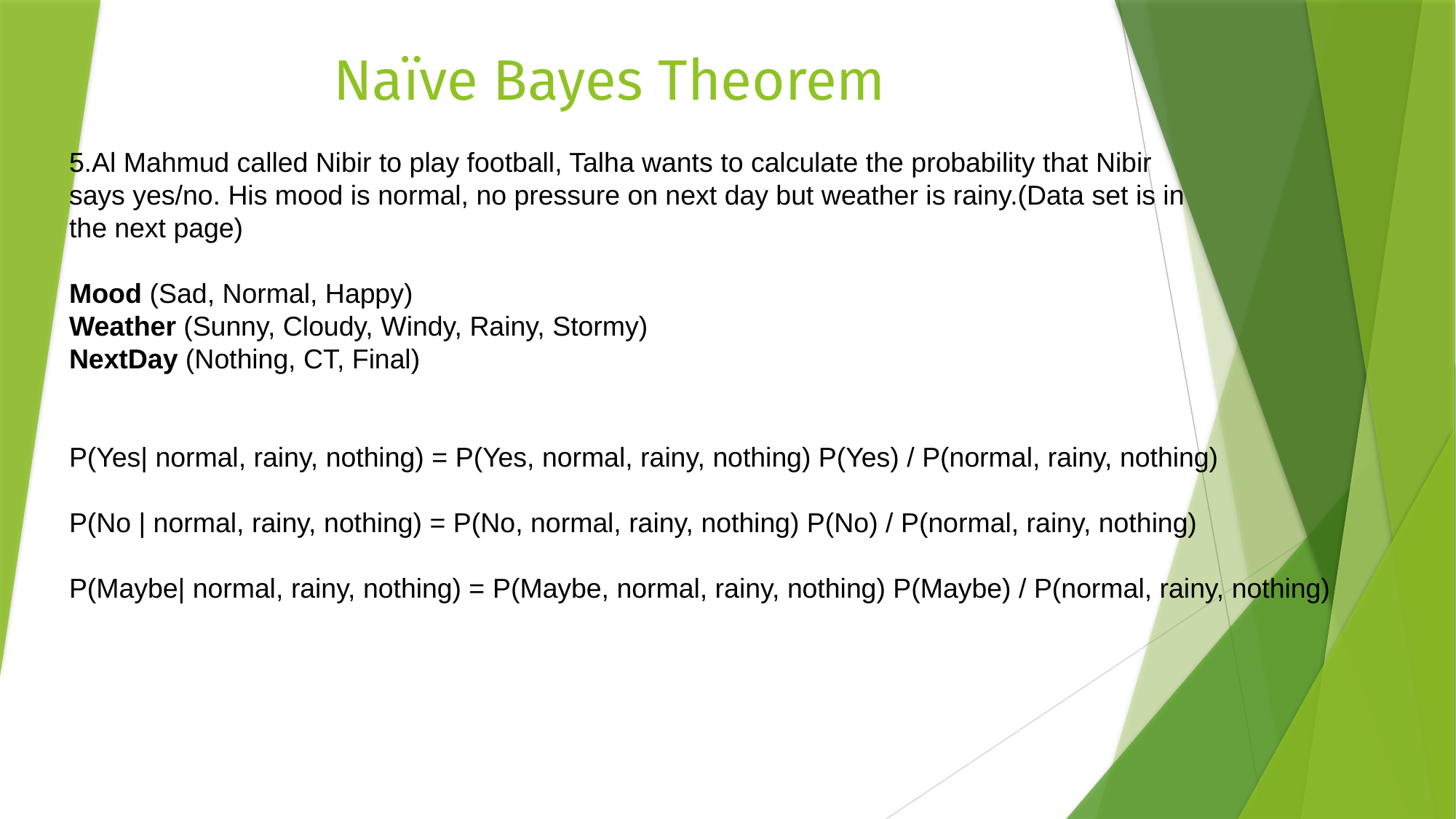

# Naïve Bayes Theorem
5.Al Mahmud called Nibir to play football, Talha wants to calculate the probability that Nibir
says yes/no. His mood is normal, no pressure on next day but weather is rainy.(Data set is in
the next page)

Mood (Sad, Normal, Happy)
Weather (Sunny, Cloudy, Windy, Rainy, Stormy)
NextDay (Nothing, CT, Final)

P(Yes| normal, rainy, nothing) = P(Yes, normal, rainy, nothing) P(Yes) / P(normal, rainy, nothing)

P(No | normal, rainy, nothing) = P(No, normal, rainy, nothing) P(No) / P(normal, rainy, nothing)

P(Maybe| normal, rainy, nothing) = P(Maybe, normal, rainy, nothing) P(Maybe) / P(normal, rainy, nothing)